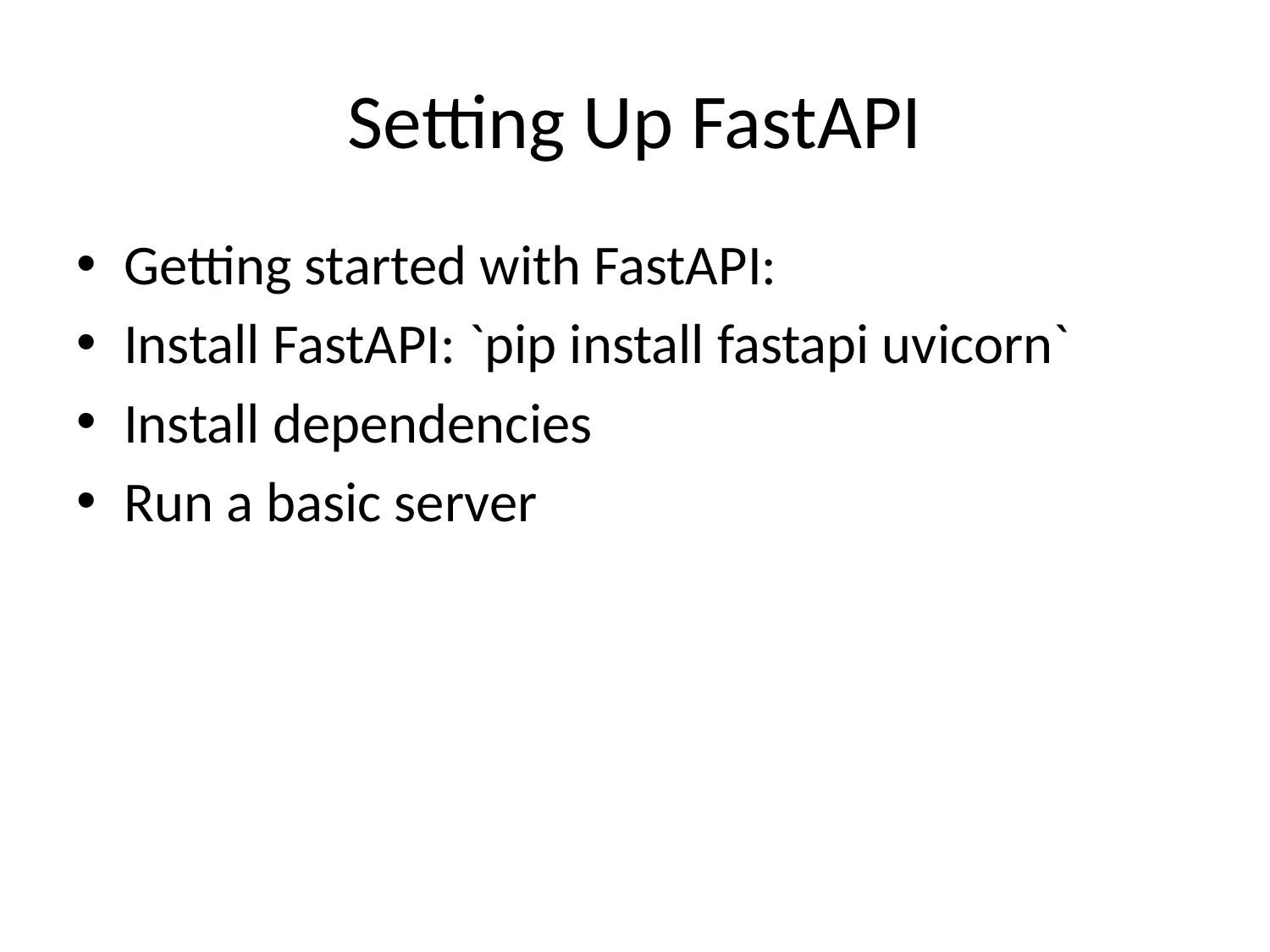

# Setting Up FastAPI
Getting started with FastAPI:
Install FastAPI: `pip install fastapi uvicorn`
Install dependencies
Run a basic server